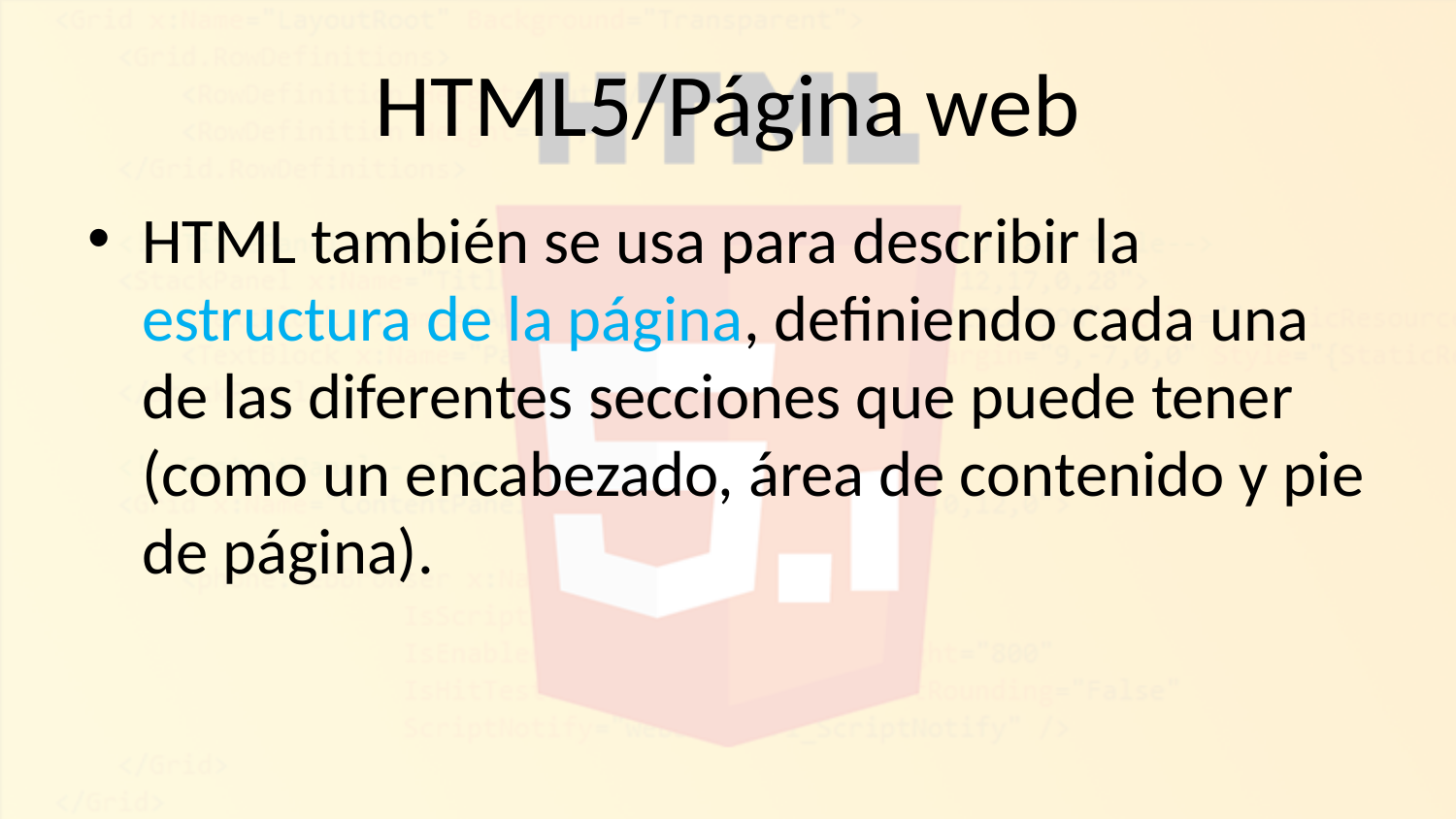

# HTML5/Página web
HTML también se usa para describir la estructura de la página, definiendo cada una de las diferentes secciones que puede tener (como un encabezado, área de contenido y pie de página).